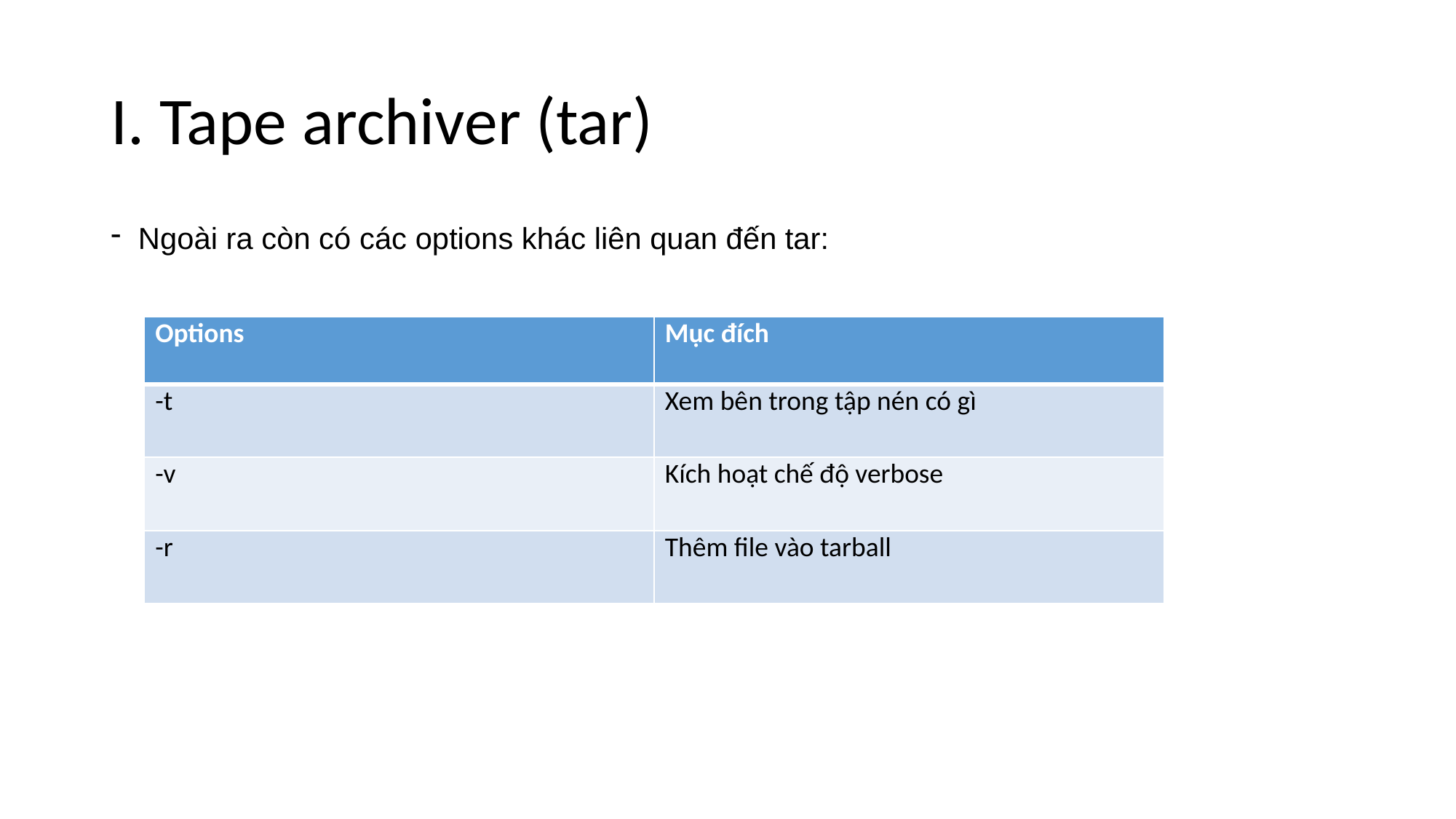

# I. Tape archiver (tar)
Ngoài ra còn có các options khác liên quan đến tar:

| Options | Mục đích |
| --- | --- |
| -t | Xem bên trong tập nén có gì |
| -v | Kích hoạt chế độ verbose |
| -r | Thêm file vào tarball |